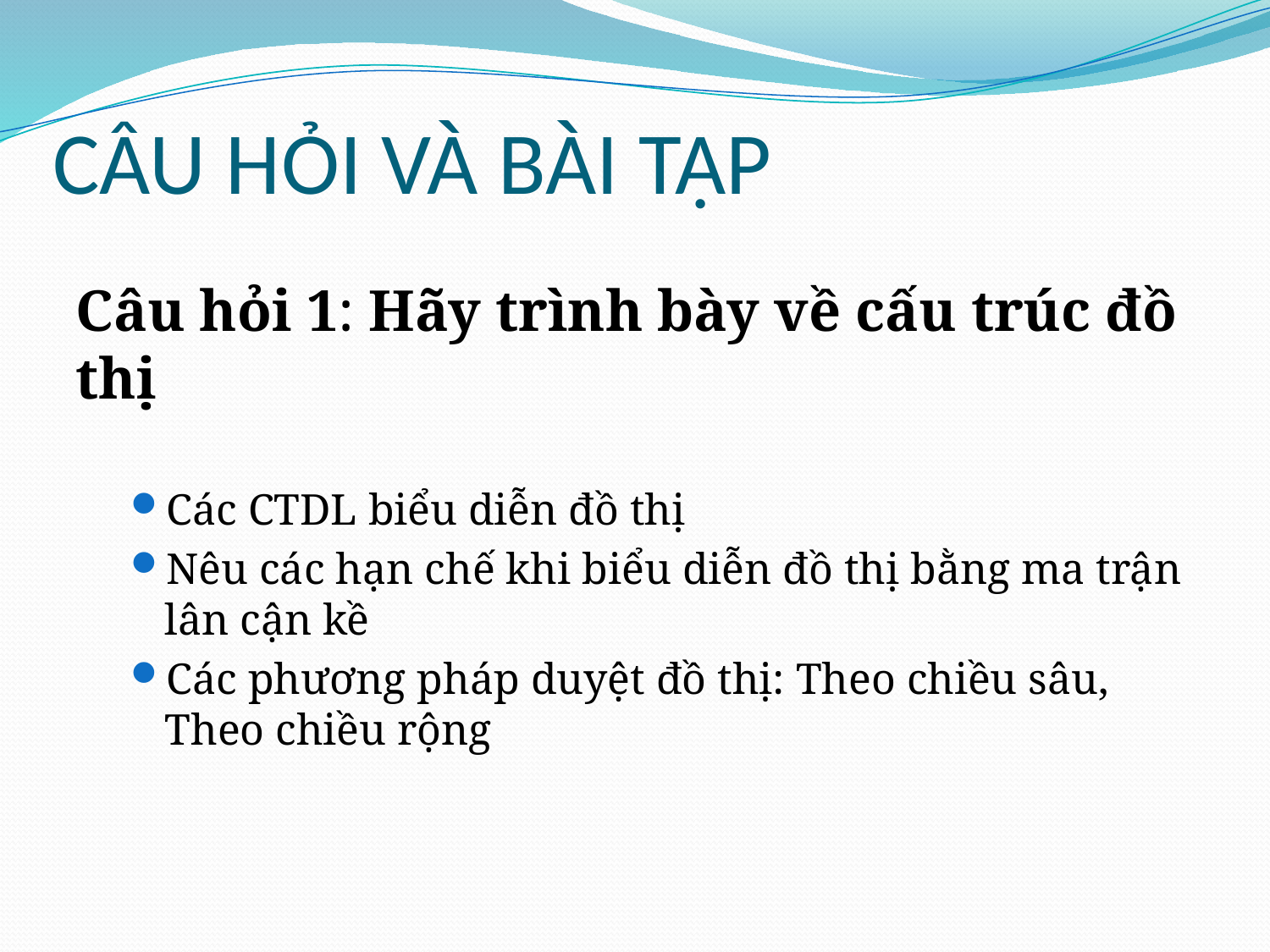

# CÂU HỎI VÀ BÀI TẬP
Câu hỏi 1: Hãy trình bày về cấu trúc đồ thị

Các CTDL biểu diễn đồ thị
Nêu các hạn chế khi biểu diễn đồ thị bằng ma trận lân cận kề
Các phương pháp duyệt đồ thị: Theo chiều sâu, Theo chiều rộng